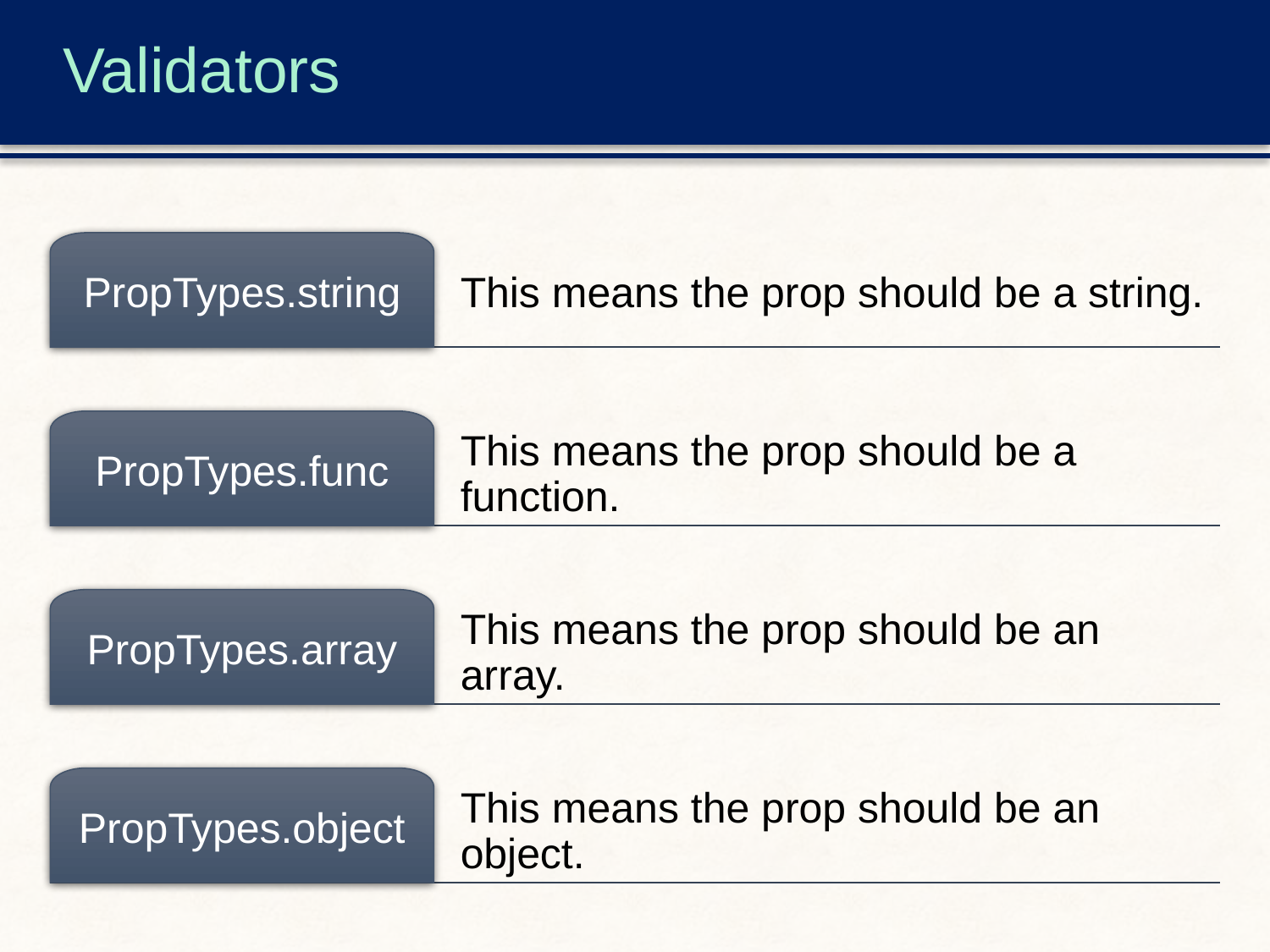

# Validators
This means the prop should be a string.
PropTypes.string
This means the prop should be a function.
PropTypes.func
This means the prop should be an array.
PropTypes.array
This means the prop should be an object.
PropTypes.object